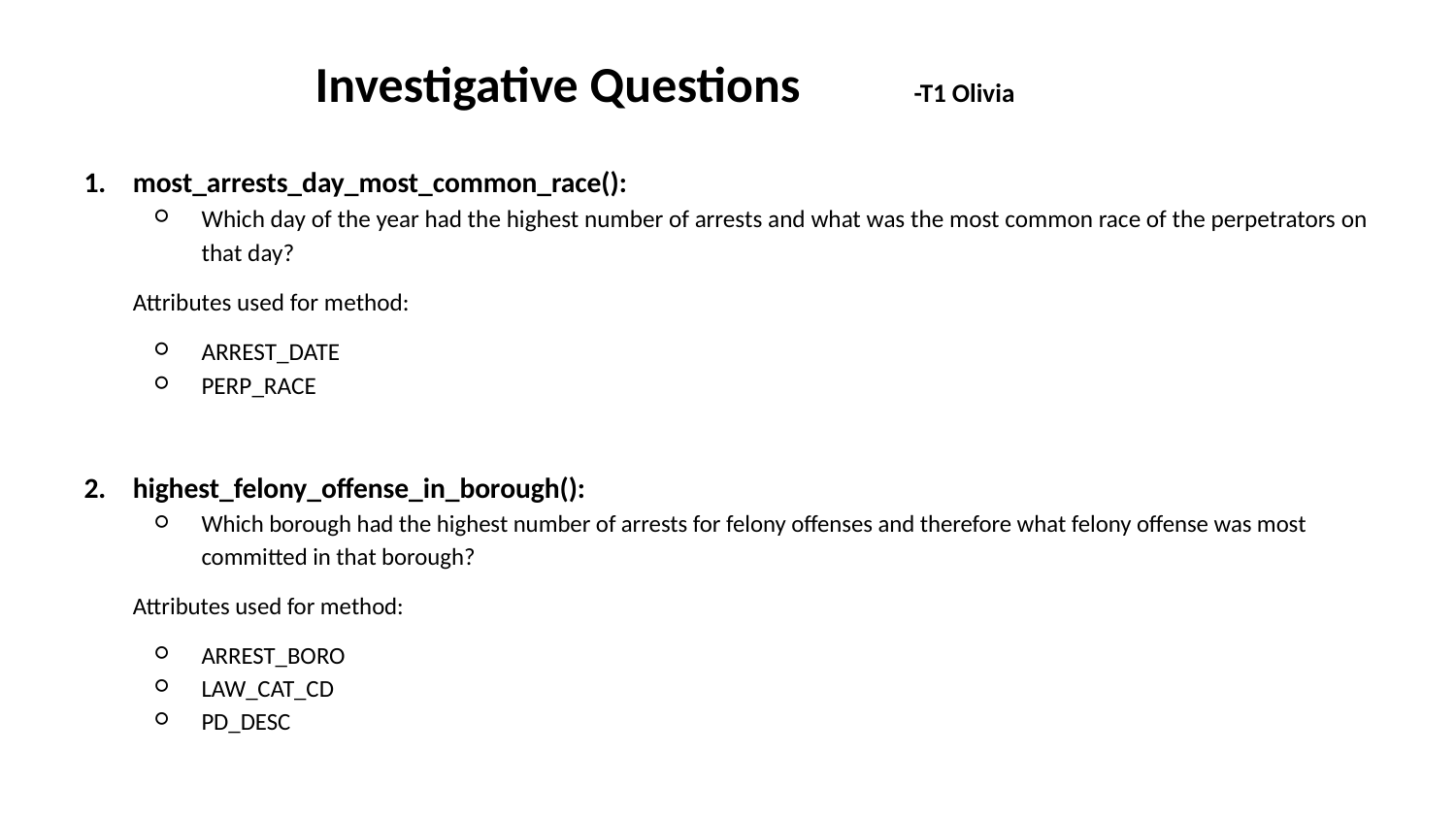

# Investigative Questions 			 -T1 Olivia
most_arrests_day_most_common_race():
Which day of the year had the highest number of arrests and what was the most common race of the perpetrators on that day?
Attributes used for method:
ARREST_DATE
PERP_RACE

highest_felony_offense_in_borough():
Which borough had the highest number of arrests for felony offenses and therefore what felony offense was most committed in that borough?
Attributes used for method:
ARREST_BORO
LAW_CAT_CD
PD_DESC